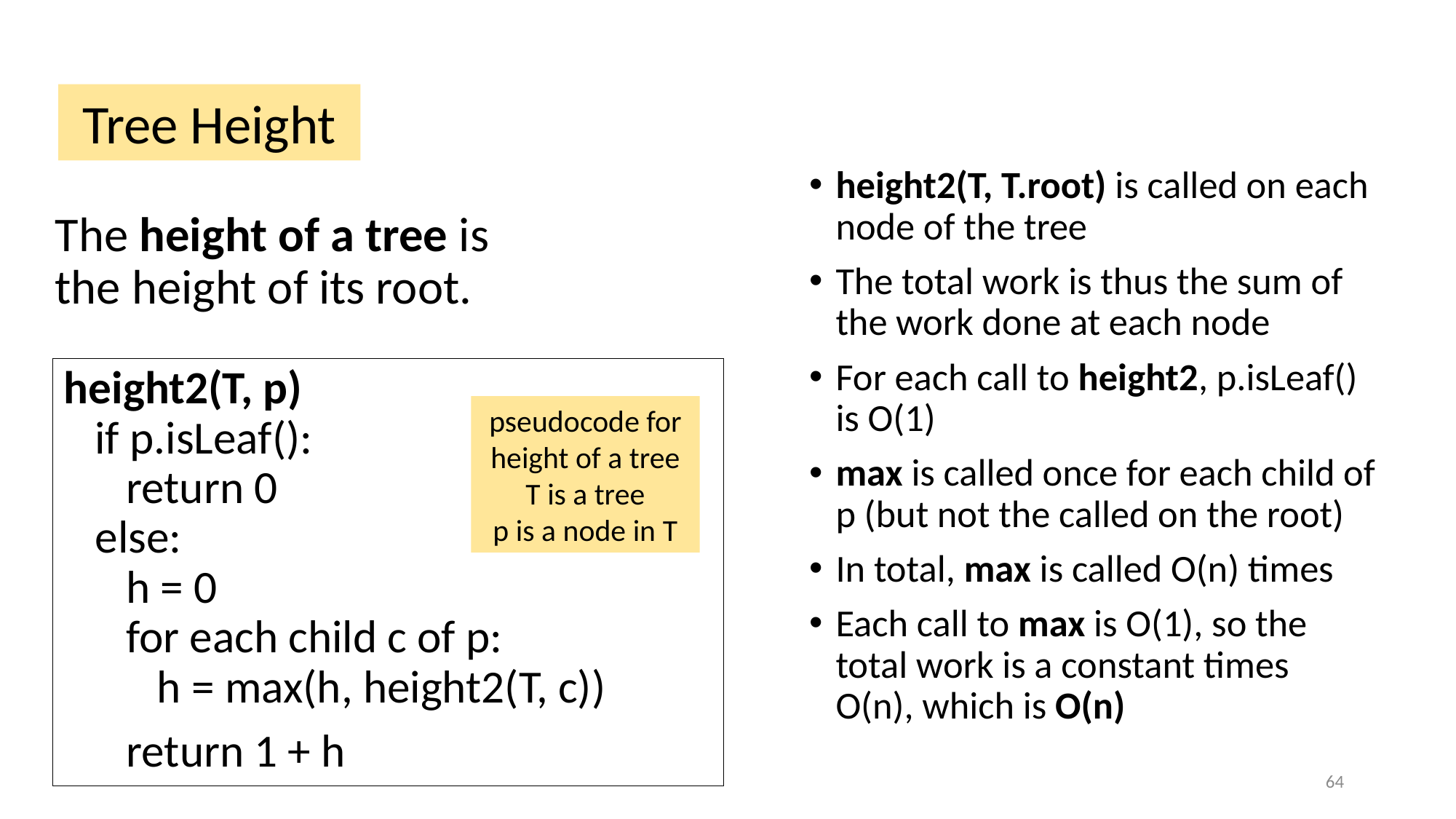

Tree Height
height2(T, T.root) is called on each node of the tree
The total work is thus the sum of the work done at each node
For each call to height2, p.isLeaf() is O(1)
max is called once for each child of p (but not the called on the root)
In total, max is called O(n) times
Each call to max is O(1), so the total work is a constant times O(n), which is O(n)

The height of a tree is the height of its root.
height2(T, p)
   if p.isLeaf():
      return 0
   else:
      h = 0
      for each child c of p:
         h = max(h, height2(T, c))
      return 1 + h
pseudocode for height of a tree
T is a tree
p is a node in T
64